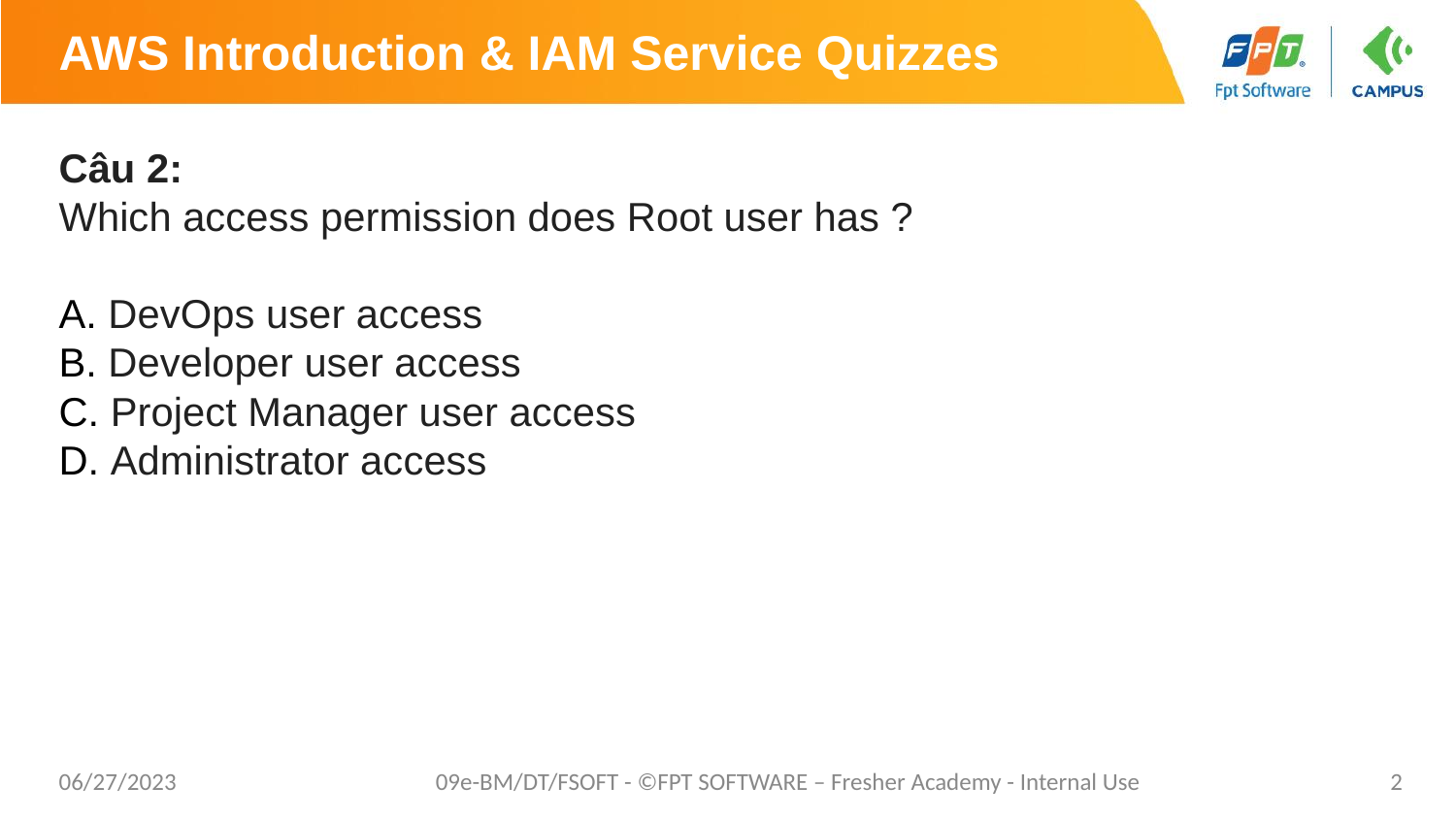

# AWS Introduction & IAM Service Quizzes
Câu 2:
Which access permission does Root user has ?

 DevOps user access
 Developer user access
 Project Manager user access
 Administrator access

06/27/2023
09e-BM/DT/FSOFT - ©FPT SOFTWARE – Fresher Academy - Internal Use
2